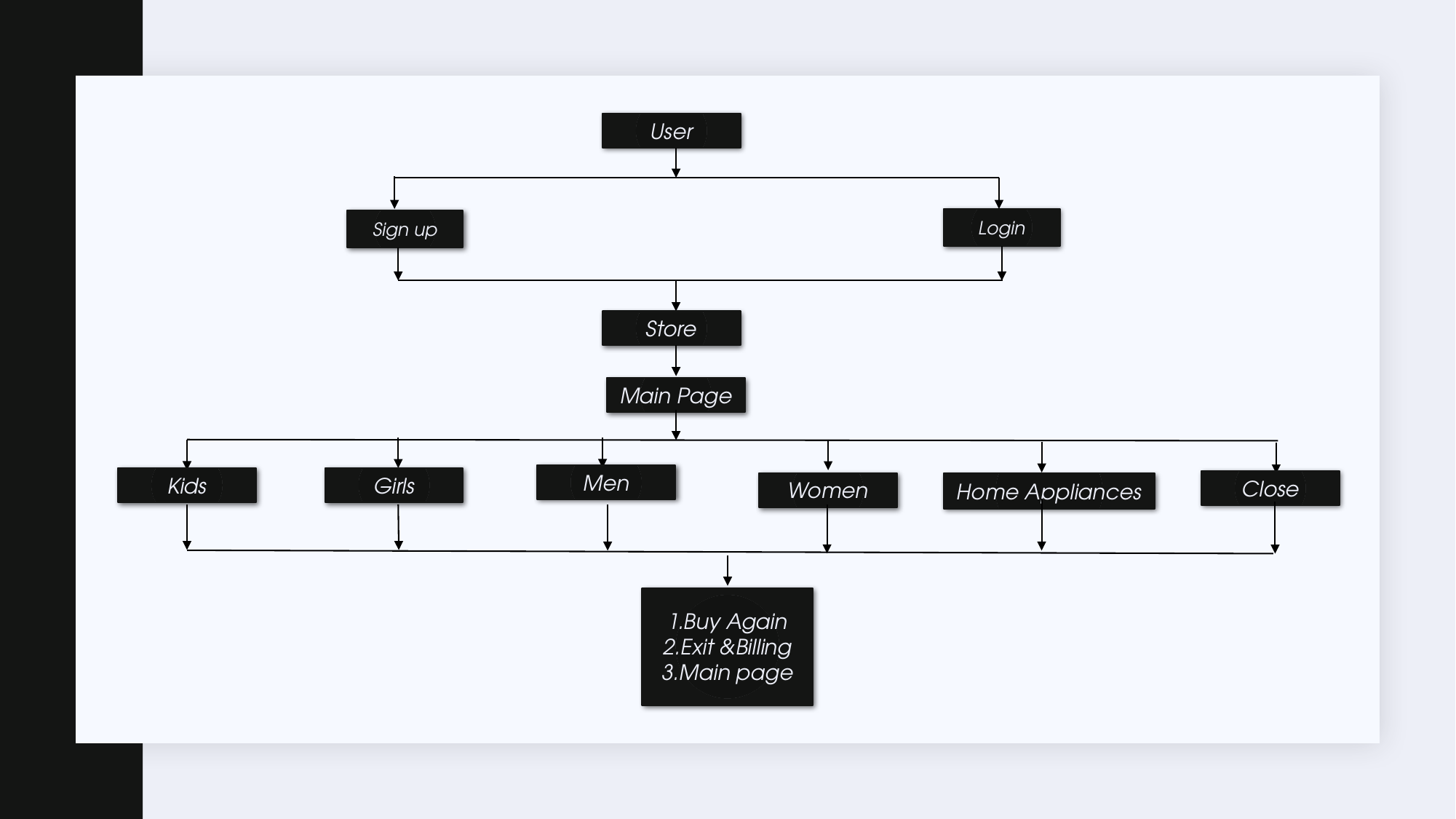

User
Login
Sign up
Store
Main Page
Men
Girls
Kids
Close
Women
Home Appliances
1.Buy Again
2.Exit &Billing
3.Main page